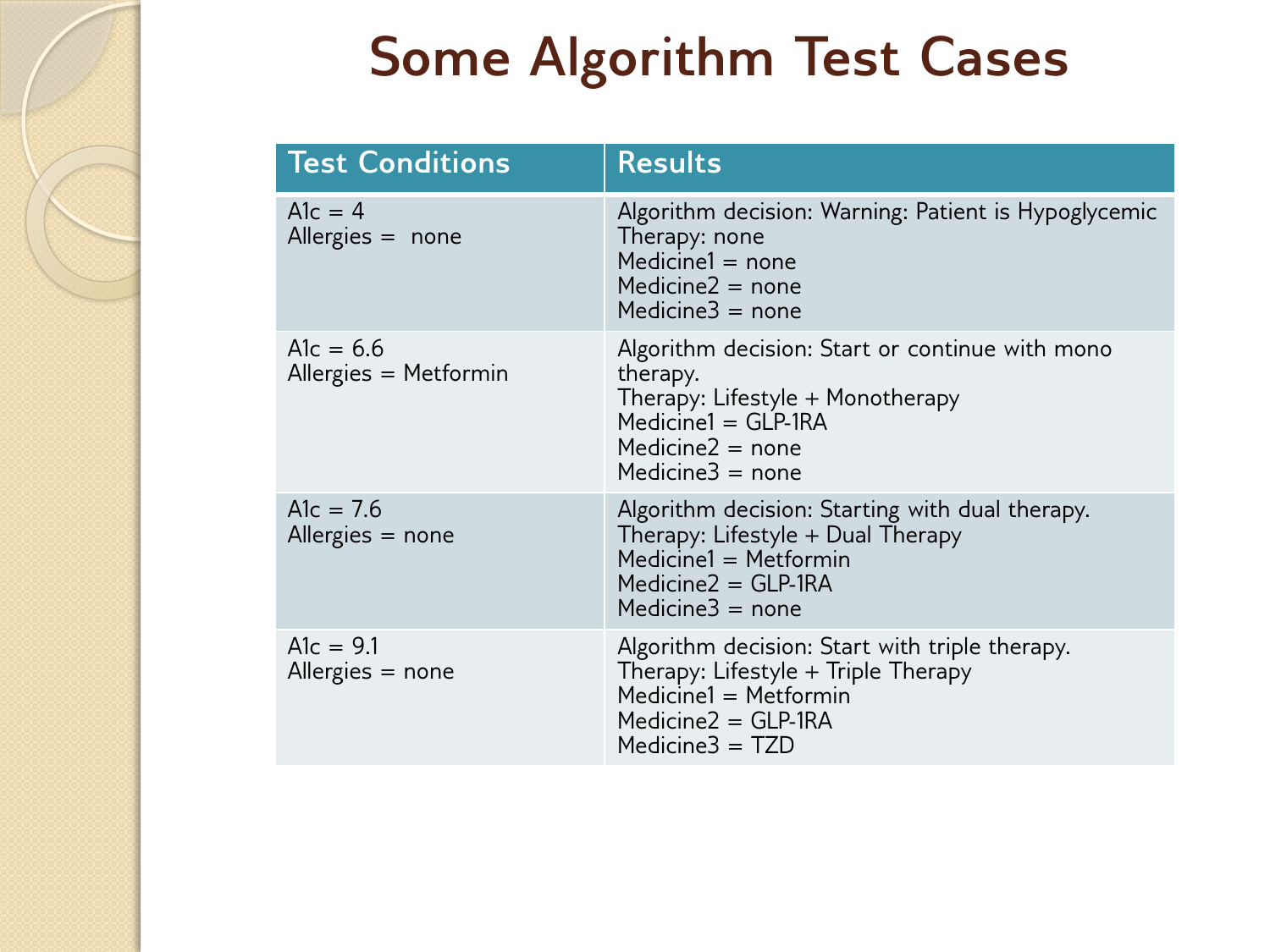

# Some Algorithm Test Cases
| Test Conditions | Results |
| --- | --- |
| A1c = 4 Allergies = none | Algorithm decision: Warning: Patient is Hypoglycemic Therapy: none Medicine1 = none Medicine2 = none Medicine3 = none |
| A1c = 6.6 Allergies = Metformin | Algorithm decision: Start or continue with mono therapy. Therapy: Lifestyle + Monotherapy Medicine1 = GLP-1RA Medicine2 = none Medicine3 = none |
| A1c = 7.6 Allergies = none | Algorithm decision: Starting with dual therapy. Therapy: Lifestyle + Dual Therapy Medicine1 = Metformin Medicine2 = GLP-1RA Medicine3 = none |
| A1c = 9.1 Allergies = none | Algorithm decision: Start with triple therapy. Therapy: Lifestyle + Triple Therapy Medicine1 = Metformin Medicine2 = GLP-1RA Medicine3 = TZD |